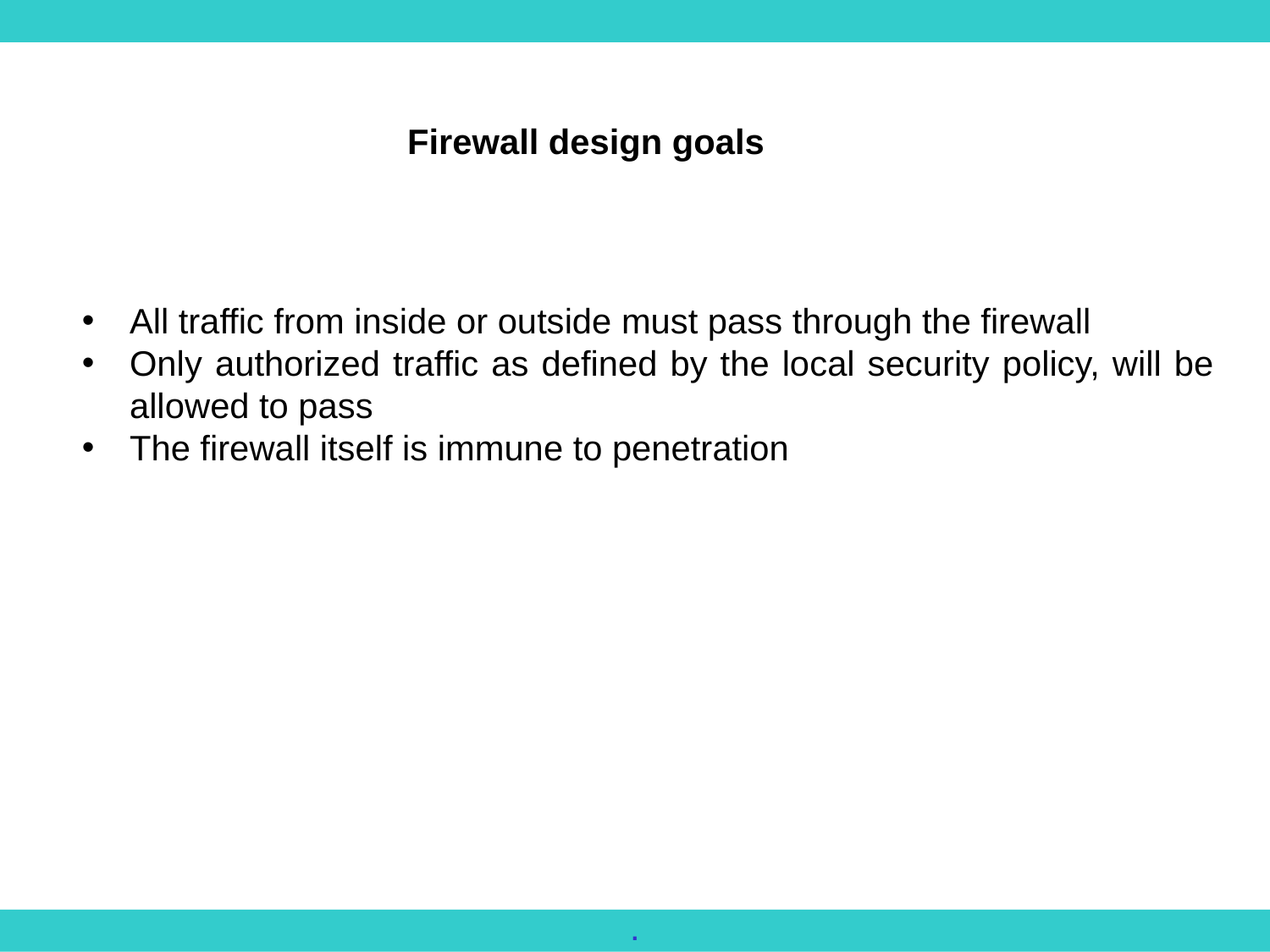

Firewall design goals
All traffic from inside or outside must pass through the firewall
Only authorized traffic as defined by the local security policy, will be allowed to pass
The firewall itself is immune to penetration
.